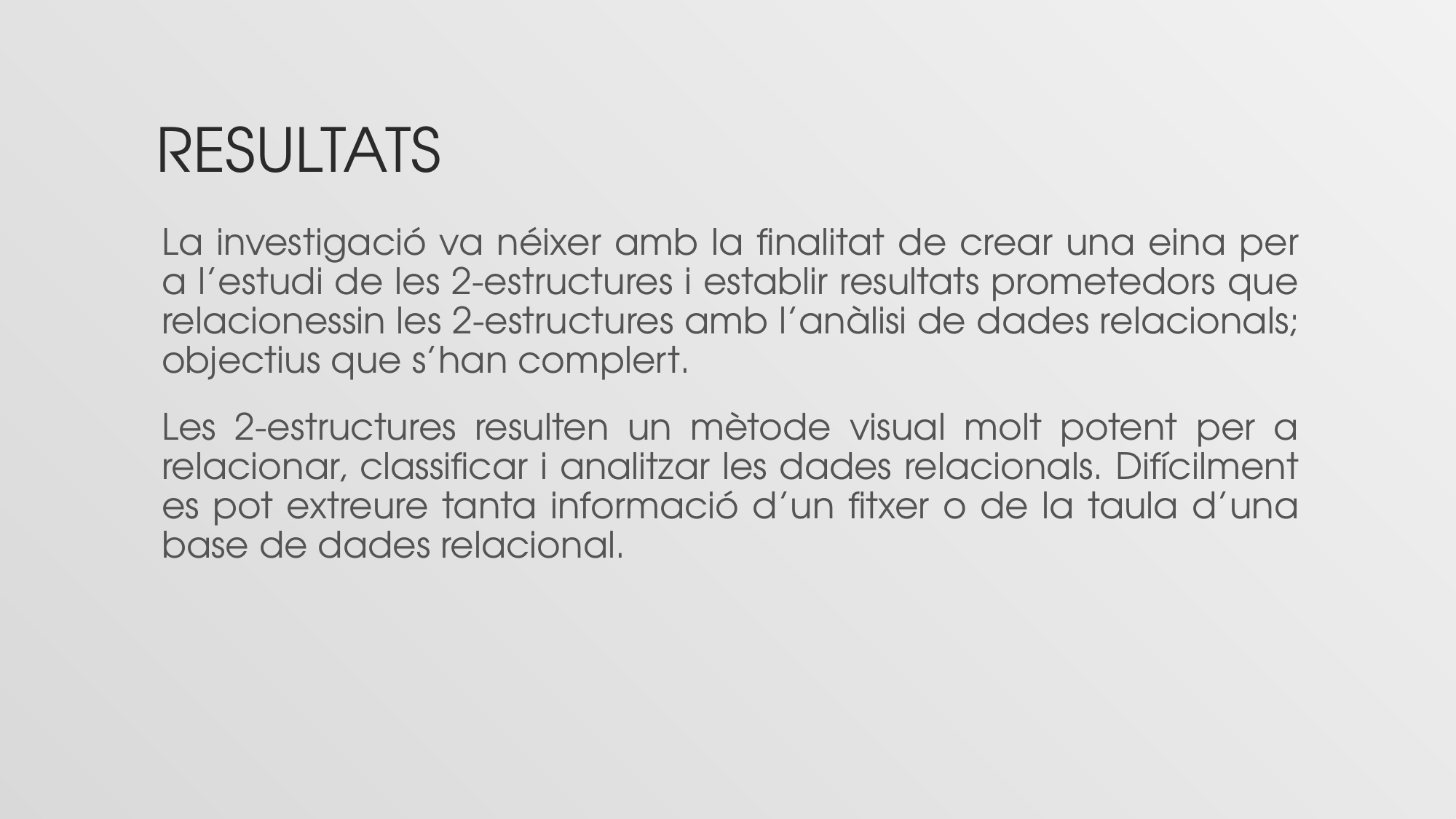

# Resultats
La investigació va néixer amb la finalitat de crear una eina per a l’estudi de les 2-estructures i establir resultats prometedors que relacionessin les 2-estructures amb l’anàlisi de dades relacionals; objectius que s’han complert.
Les 2-estructures resulten un mètode visual molt potent per a relacionar, classificar i analitzar les dades relacionals. Difícilment es pot extreure tanta informació d’un fitxer o de la taula d’una base de dades relacional.